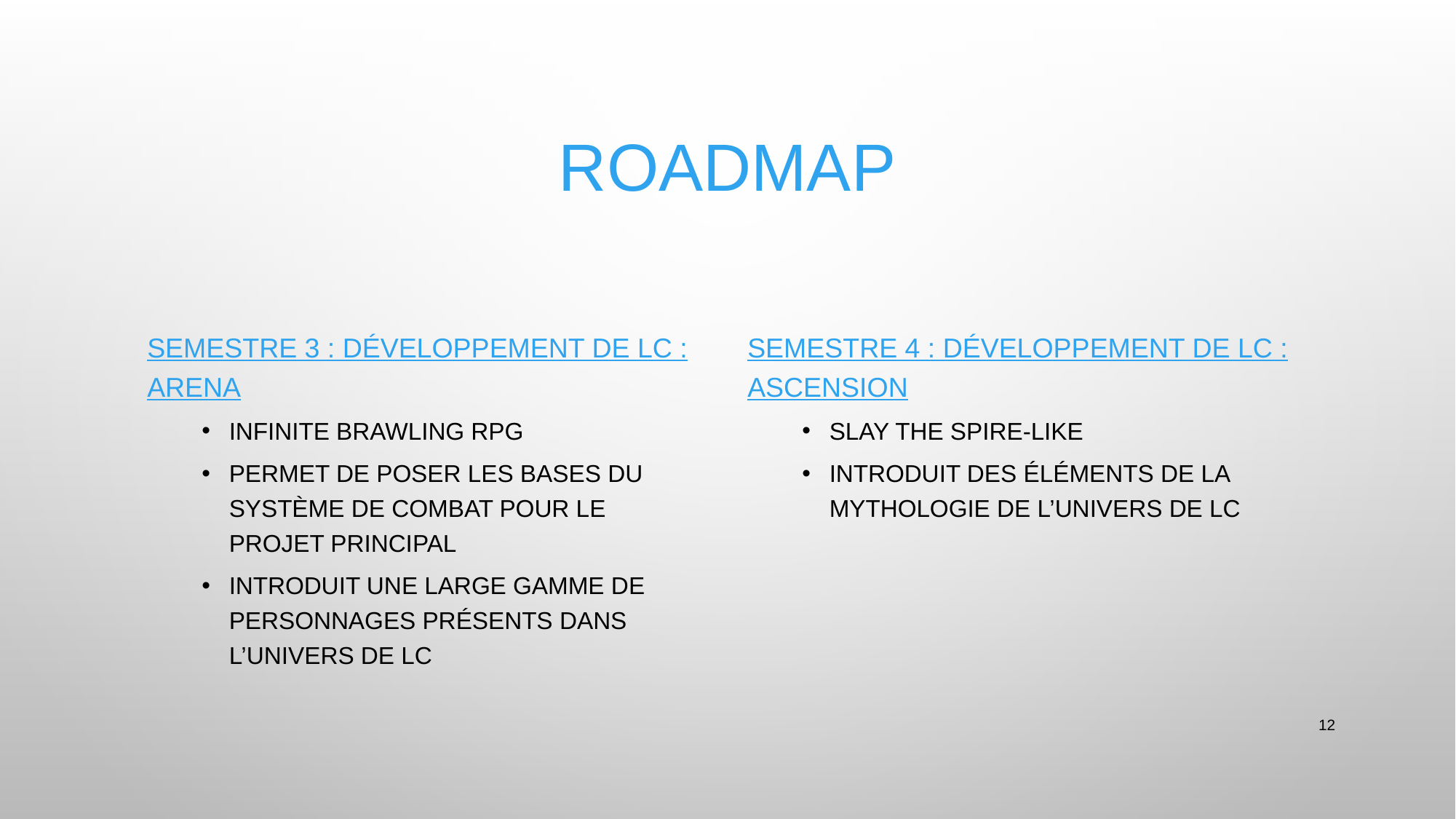

# Roadmap
Semestre 3 : Développement de LC : Arena
Infinite Brawling RPG
Permet de poser les bases du système de combat pour le projet principal
Introduit une large gamme de personnages présents dans l’univers de LC
Semestre 4 : Développement de LC : Ascension
Slay the Spire-like
Introduit des éléments de la mythologie de l’univers de LC
12